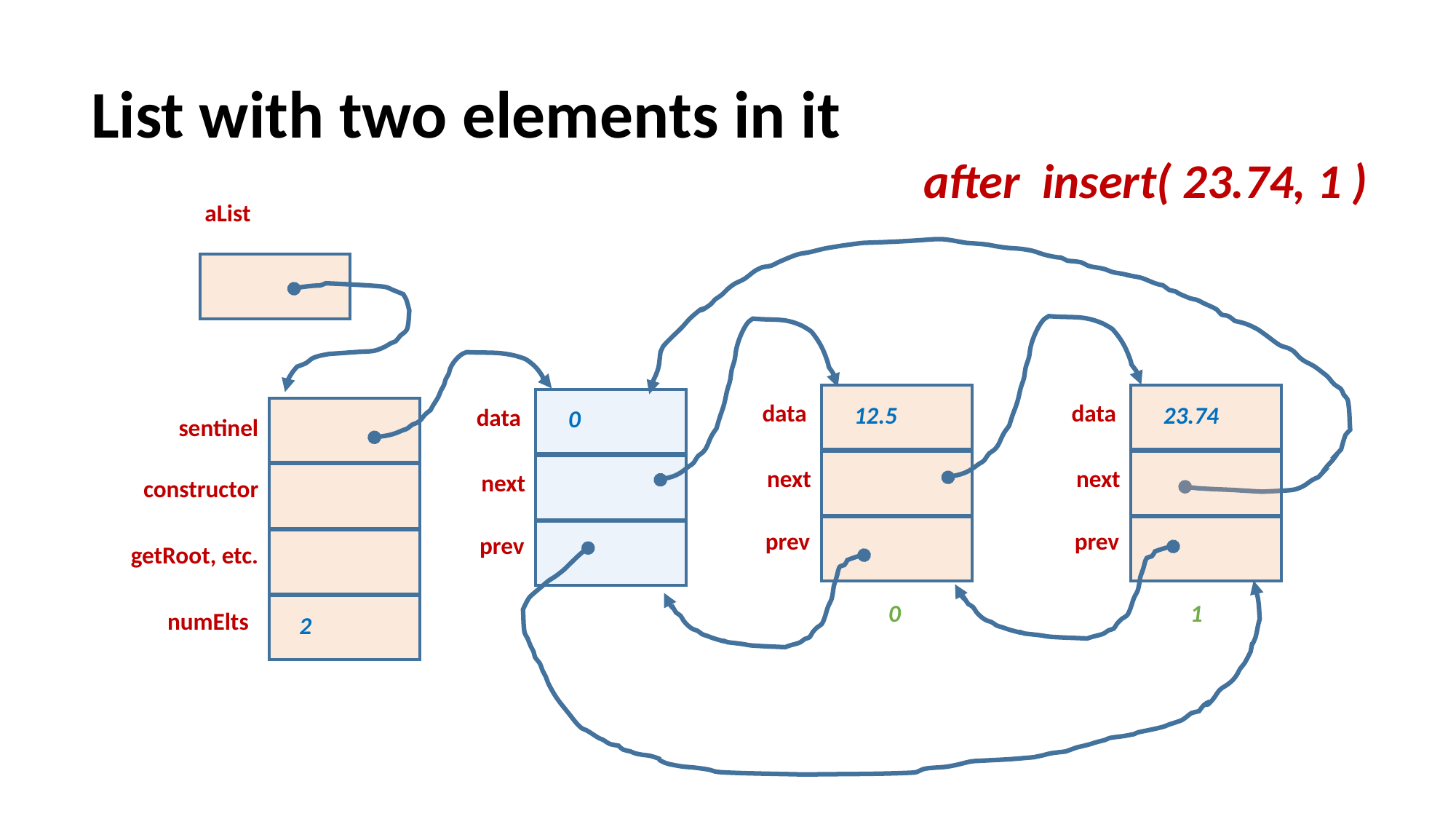

List with two elements in it
after  insert( 23.74, 1 )
aList

data
12.5

next

prev

data
23.74

next

prev

data
0

next

prev

sentinel

constructor

getRoot, etc.

numElts
2
0
1